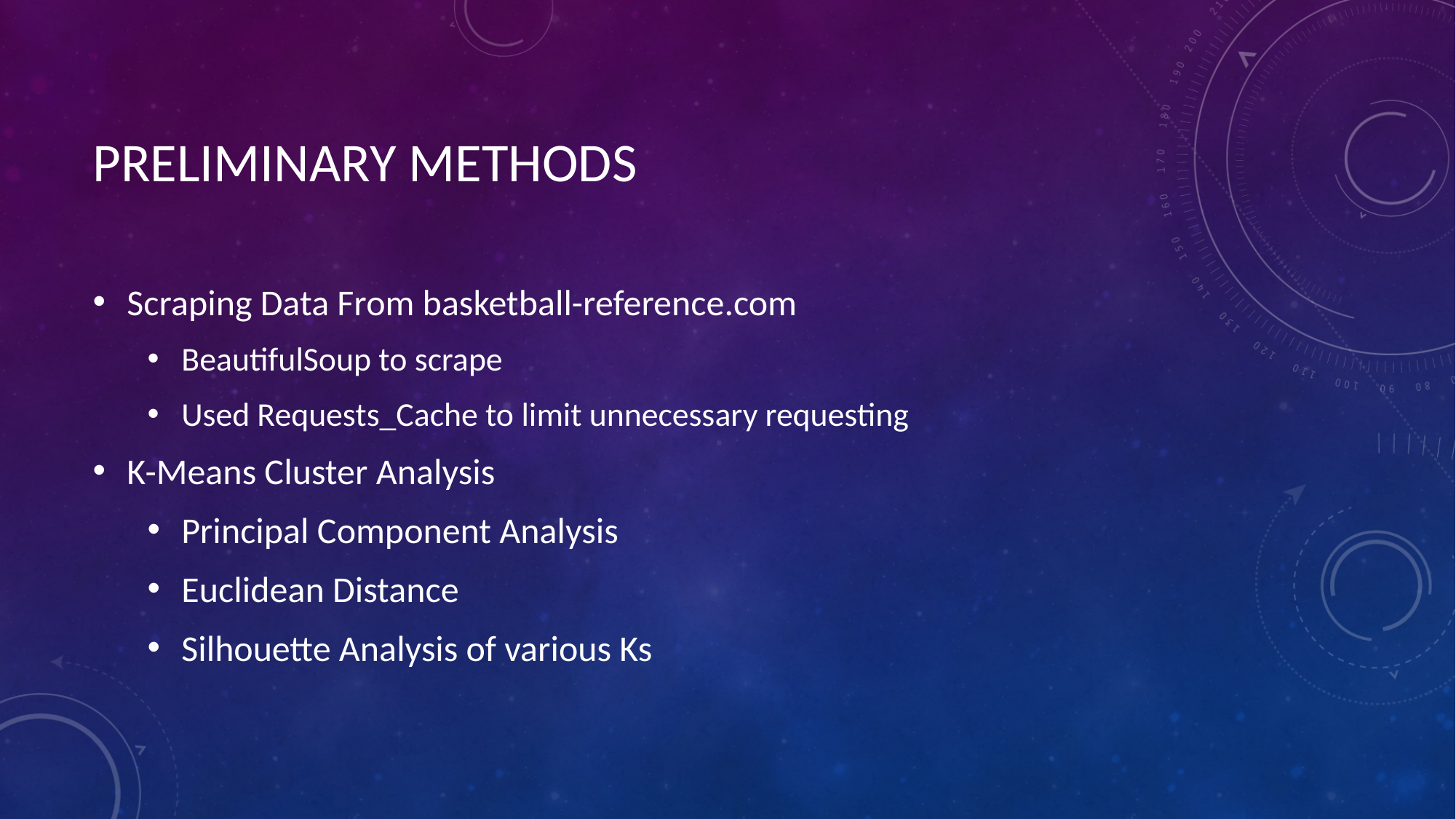

# Preliminary Methods
Scraping Data From basketball-reference.com
BeautifulSoup to scrape
Used Requests_Cache to limit unnecessary requesting
K-Means Cluster Analysis
Principal Component Analysis
Euclidean Distance
Silhouette Analysis of various Ks